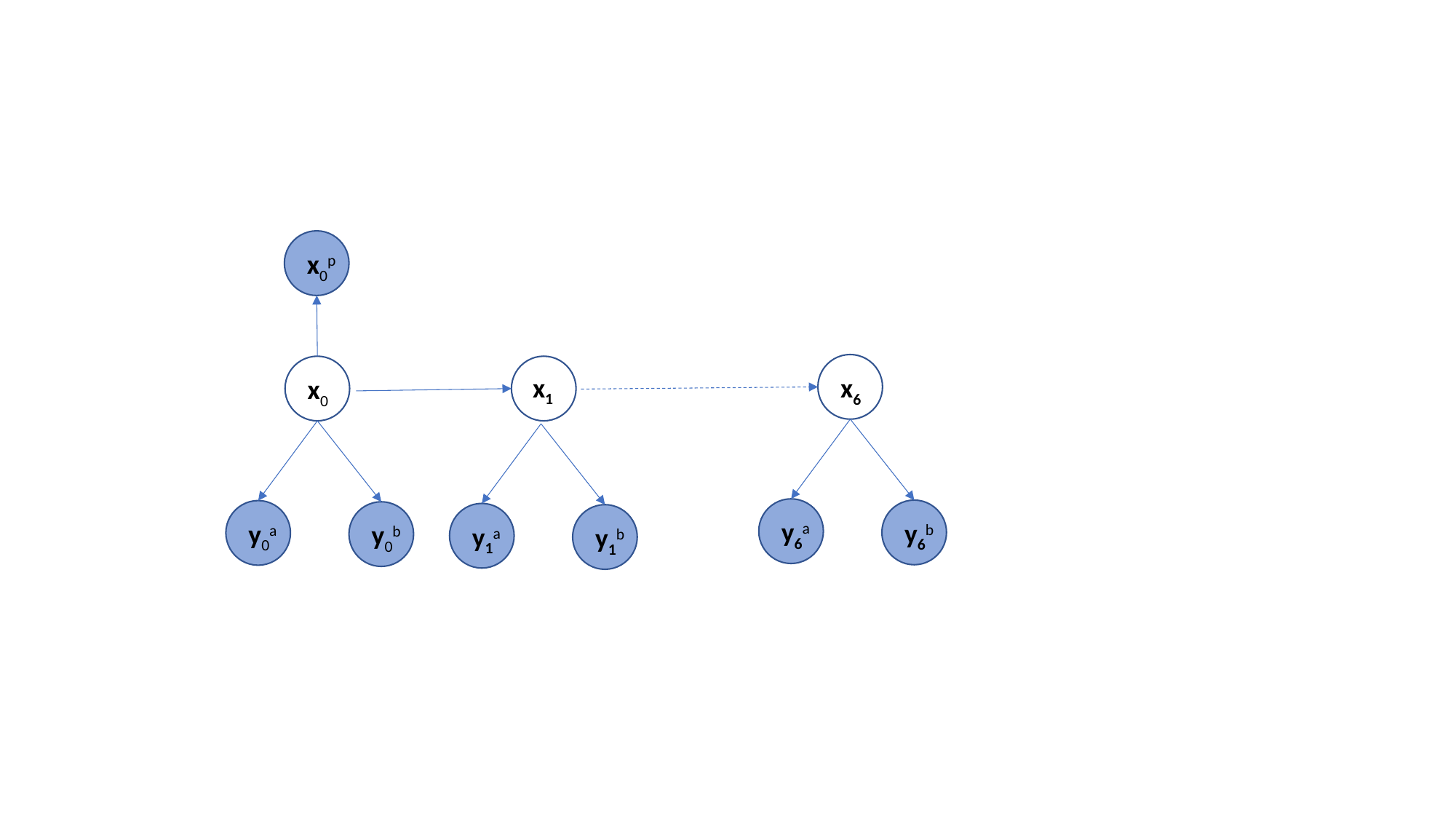

x0p

x0

x1
x6

y6a

y6b

y0a

y0b

y1a

y1b